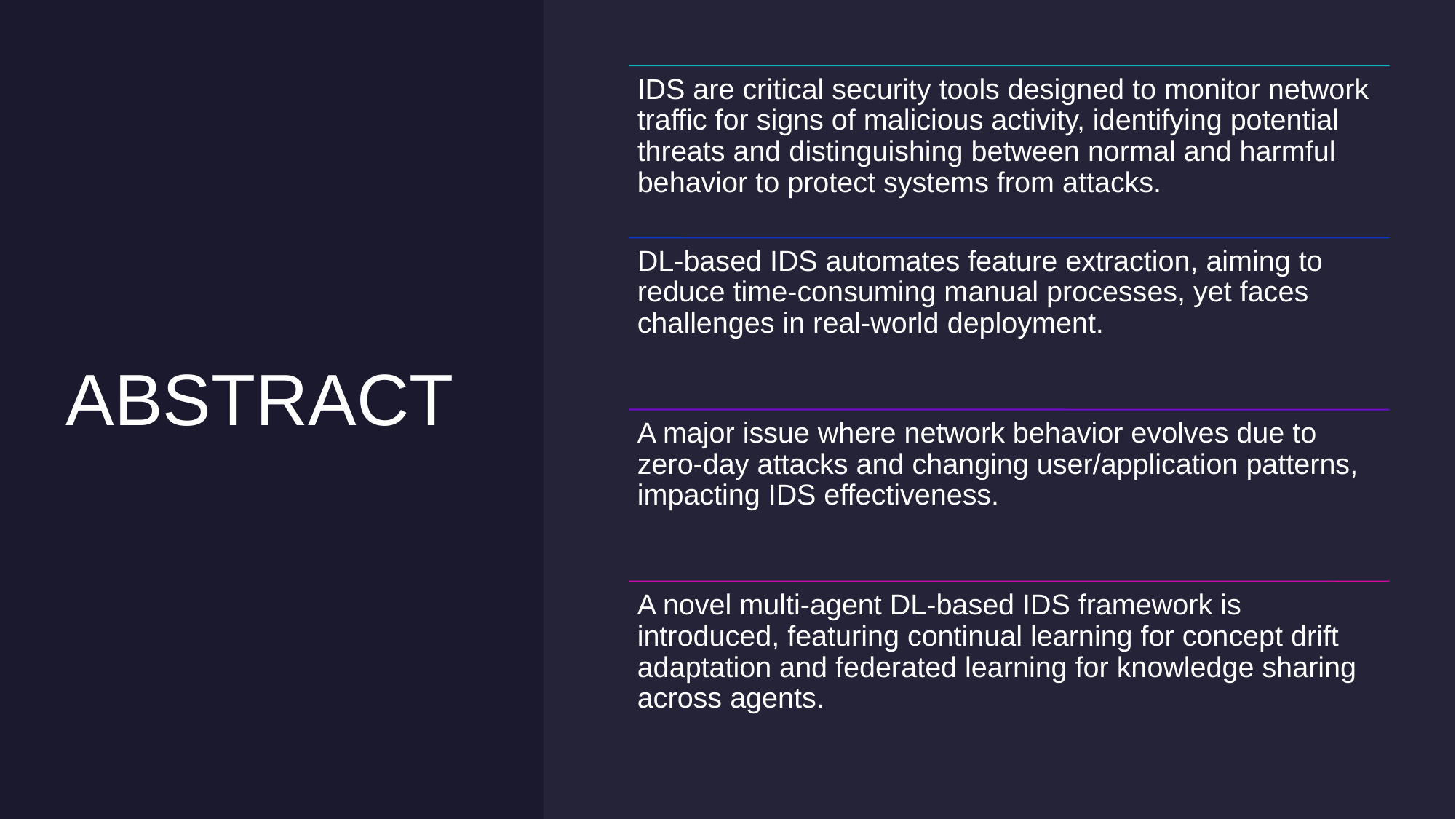

# ABSTRACT
IDS are critical security tools designed to monitor network traffic for signs of malicious activity, identifying potential threats and distinguishing between normal and harmful behavior to protect systems from attacks.
DL-based IDS automates feature extraction, aiming to reduce time-consuming manual processes, yet faces challenges in real-world deployment.
A major issue where network behavior evolves due to zero-day attacks and changing user/application patterns, impacting IDS effectiveness.
A novel multi-agent DL-based IDS framework is introduced, featuring continual learning for concept drift adaptation and federated learning for knowledge sharing across agents.
2